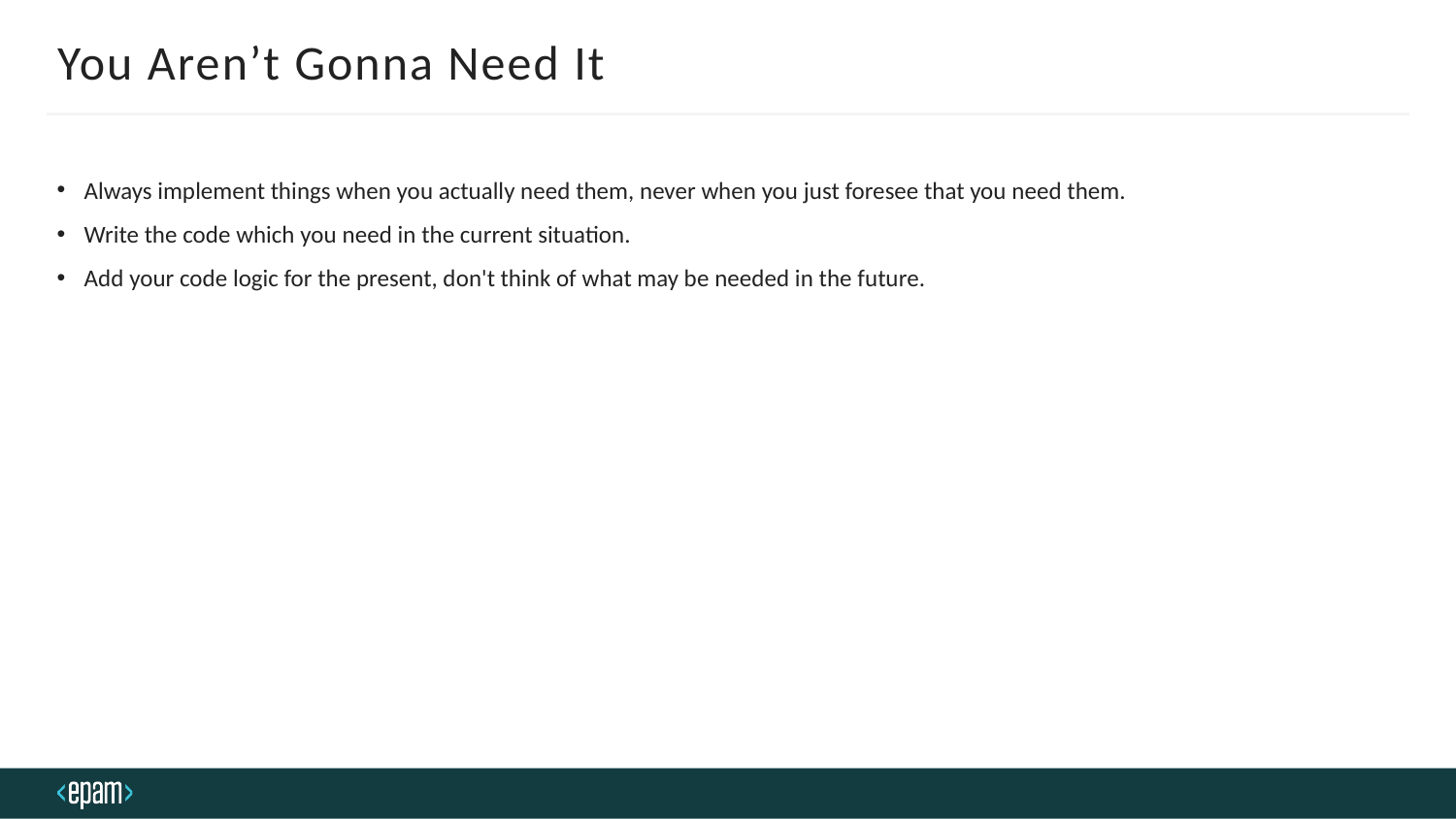

# You Aren’t Gonna Need It
Always implement things when you actually need them, never when you just foresee that you need them.
Write the code which you need in the current situation.
Add your code logic for the present, don't think of what may be needed in the future.